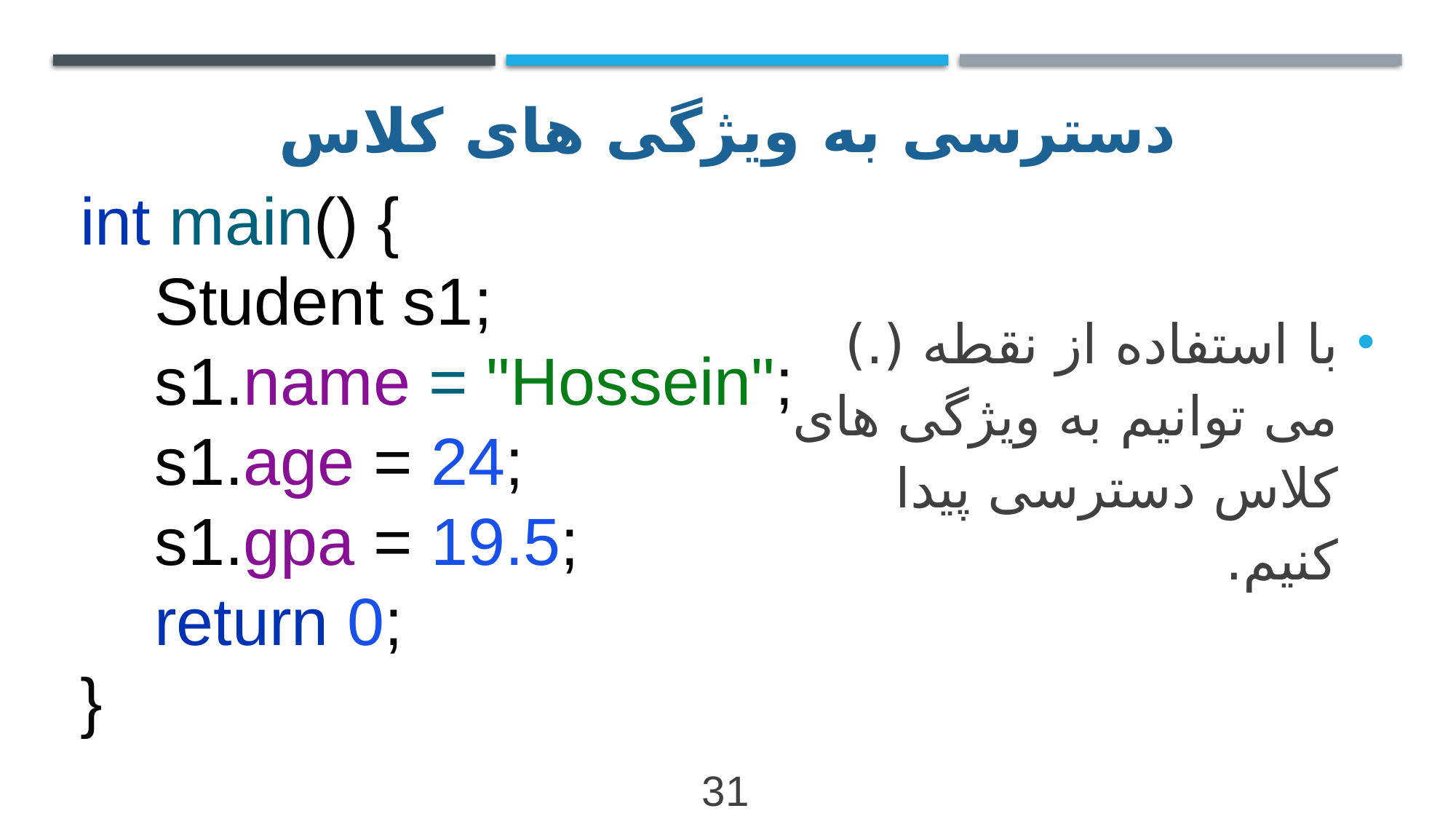

# دسترسی به ویژگی های کلاس
int main() {
    Student s1;
    s1.name = "Hossein";
    s1.age = 24;
    s1.gpa = 19.5;
    return 0;
}
با استفاده از نقطه (.) می توانیم به ویژگی های کلاس دسترسی پیدا کنیم.